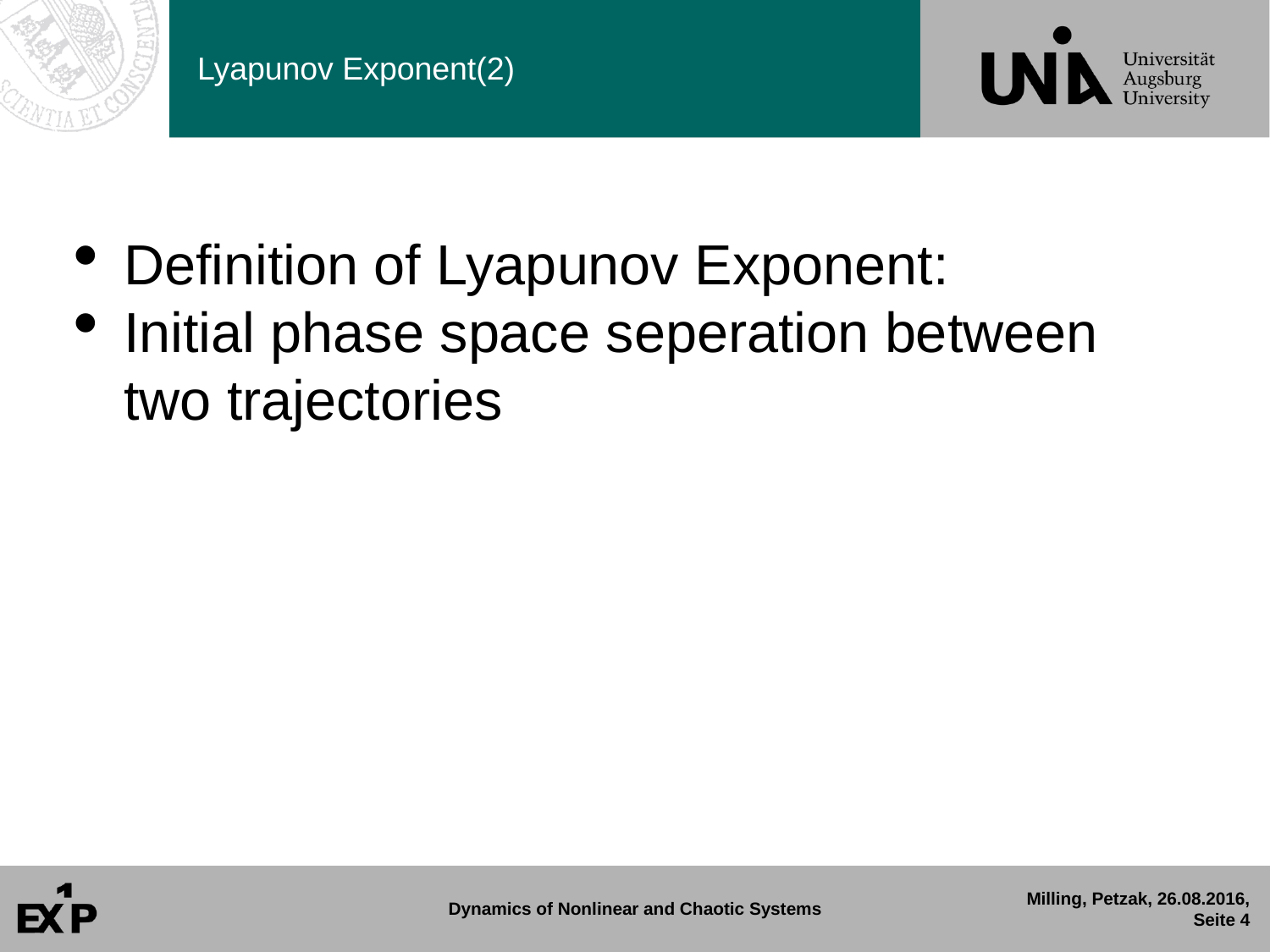

Lyapunov Exponent(2)
Definition of Lyapunov Exponent:
Initial phase space seperation between two trajectories